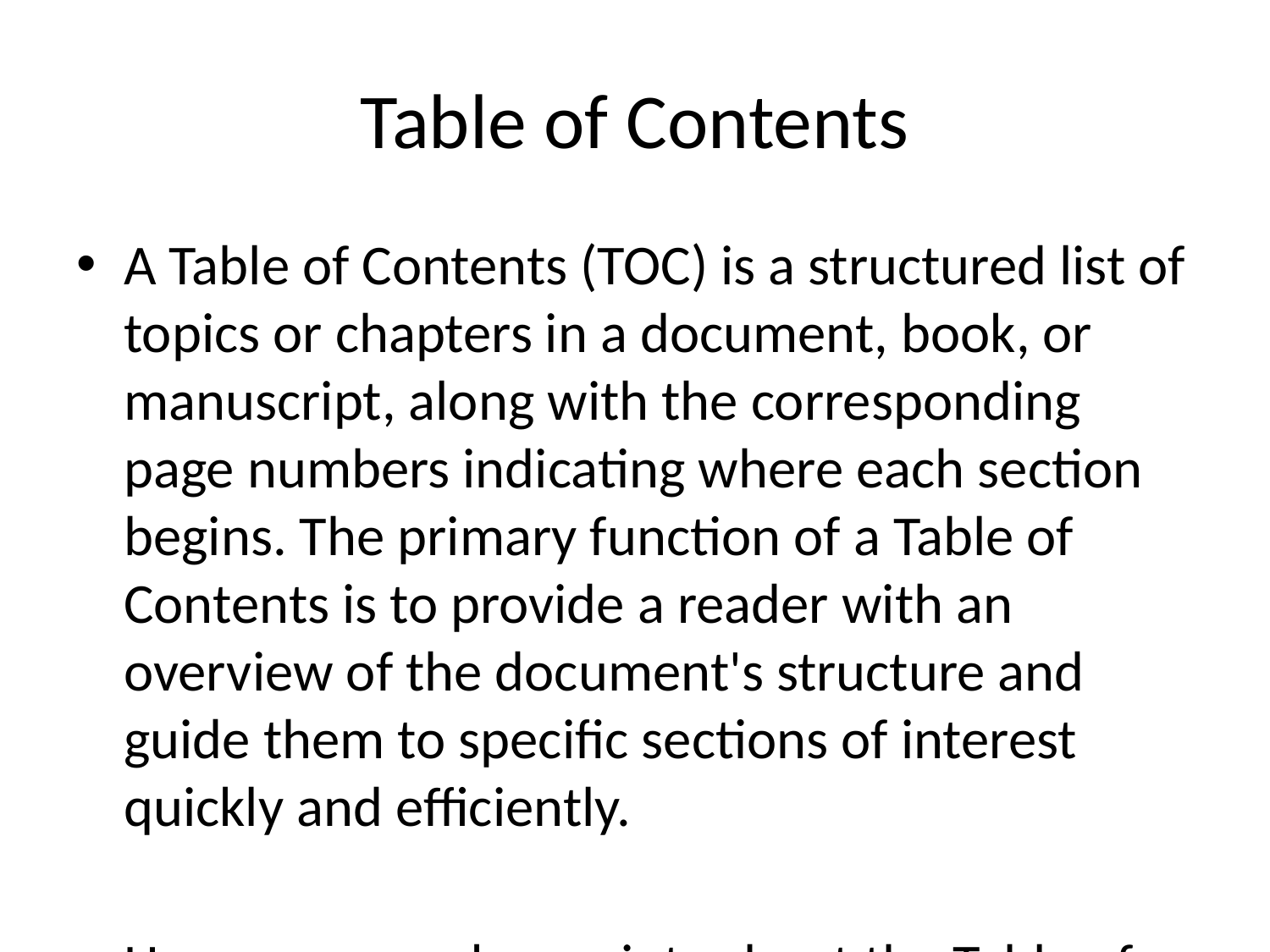

# Table of Contents
A Table of Contents (TOC) is a structured list of topics or chapters in a document, book, or manuscript, along with the corresponding page numbers indicating where each section begins. The primary function of a Table of Contents is to provide a reader with an overview of the document's structure and guide them to specific sections of interest quickly and efficiently.

Here are some key points about the Table of Contents:

1. **Organization**: The Table of Contents is usually organized hierarchically, with main sections listed first, followed by subsections. This structure helps readers navigate the document easily.

2. **Page numbers**: Each heading and subheading in the Table of Contents is accompanied by the page number where that section starts. Page numbers allow readers to locate sections rapidly.

3. **Formatting**: TOCs are typically formatted with headings using various font styles, sizes, or other formatting elements to distinguish different levels of hierarchy.

4. **Automatic generation**: In many word processing software, such as Microsoft Word, the Table of Contents can be generated automatically based on the document's headings and styles. This feature eliminates the need to manually update page numbers.

5. **Navigation**: A well-organized Table of Contents improves the document's navigability, especially in lengthy academic papers, reports, books, or technical manuals.

6. **Reference tool**: The Table of Contents serves as a reference tool for readers, researchers, and writers, allowing them to locate specific information quickly without having to scroll through the entire document.

7. **Updates**: If changes are made to the document's structure, such as adding, removing, or reordering sections, the Table of Contents should be updated accordingly to reflect these modifications.

In scholarly works, technical documents, books, and reports, a Table of Contents is an essential component that enhances the readability and usability of the material. It plays a vital role in guiding readers through the document's contents and assists in finding relevant information efficiently.